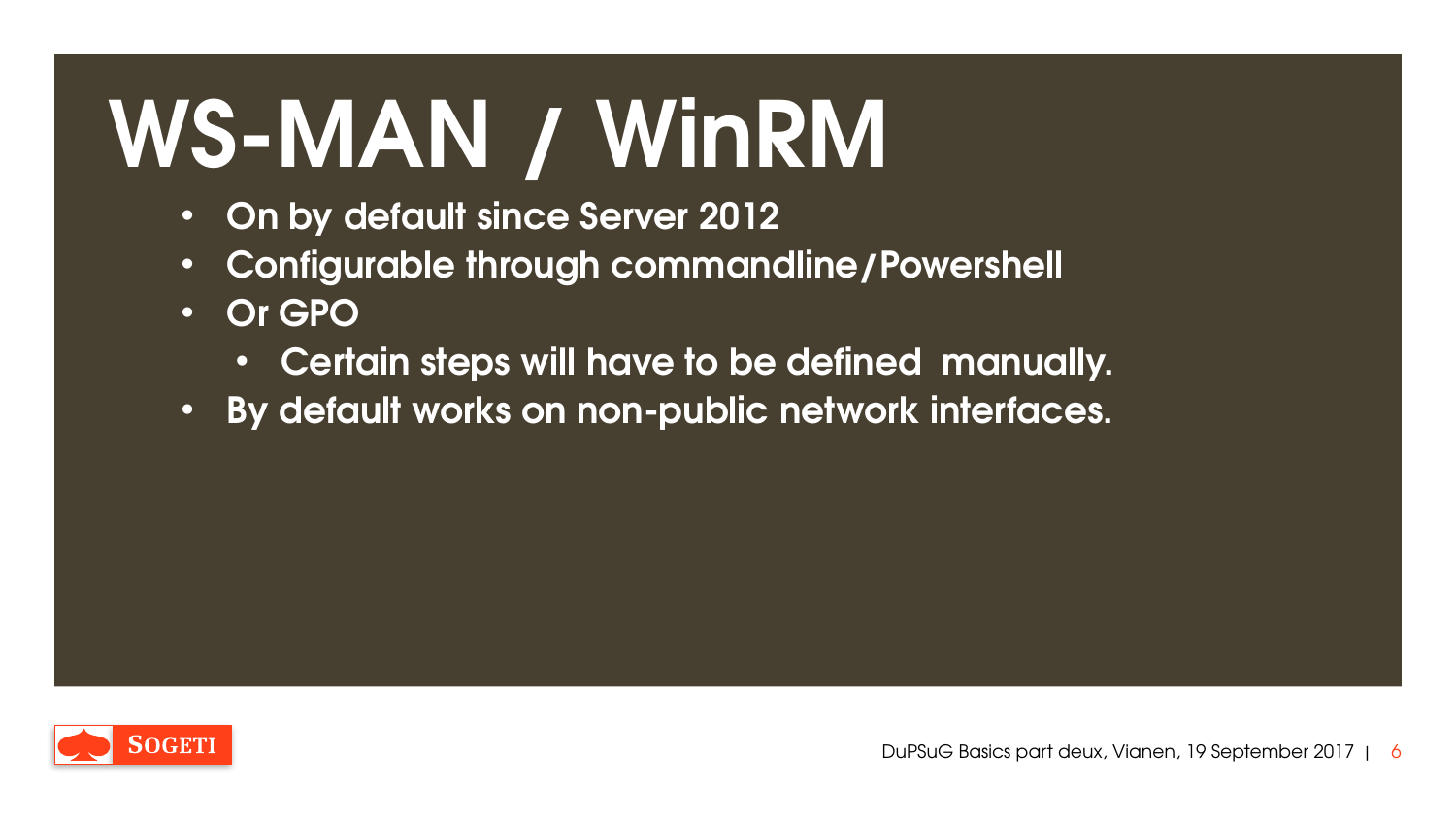

# WS-MAN / WinRM
On by default since Server 2012
Configurable through commandline/Powershell
Or GPO
Certain steps will have to be defined  manually.
By default works on non-public network interfaces.

DuPSuG Basics part deux, Vianen, 19 September 2017
6